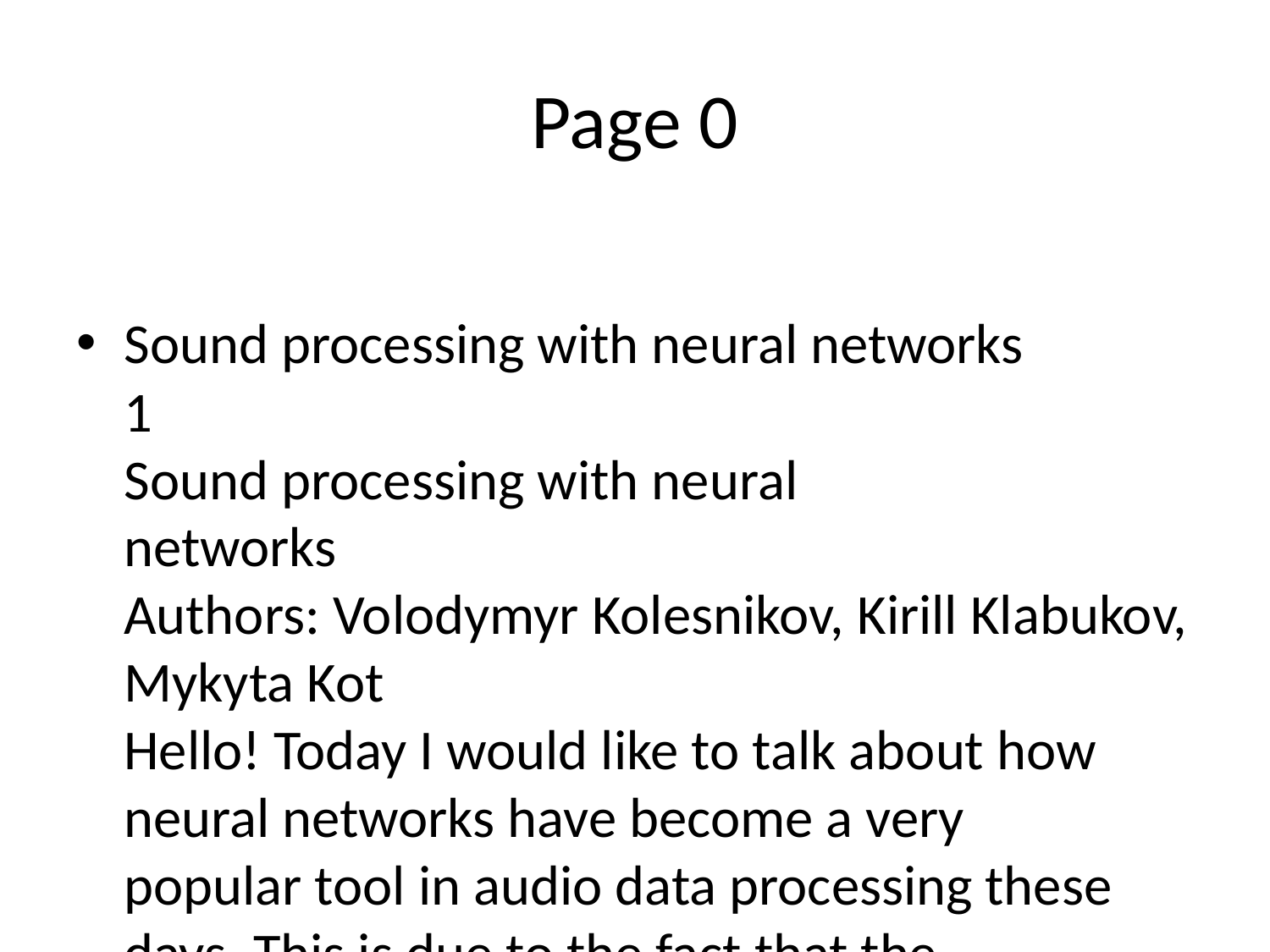

# Page 0

Sound processing with neural networks
1
Sound processing with neural
networks
Authors: Volodymyr Kolesnikov, Kirill Klabukov, Mykyta Kot
Hello! Today I would like to talk about how neural networks have become a very
popular tool in audio data processing these days. This is due to the fact that the
amount of audio and video content on the Internet has greatly increased.
Application of neural networks for audio processing allows you to improve sound
quality, reduce noise and distortion, recognise speech, create voice assistants, spot
problems in production in advance and much more. The tool can also be used to
create new music and analyse sound data in various fields.
Plan:
Types of neural networks
Examples of neural network applications in audio processing
Learn more about NVIDIA Broadcast
Current developments
Conclusion
Read more
Types of neural networks:
First, let's talk about what types of neural networks can be used to process
audio data. There are several types of neural networks that can be used for this
purpose.